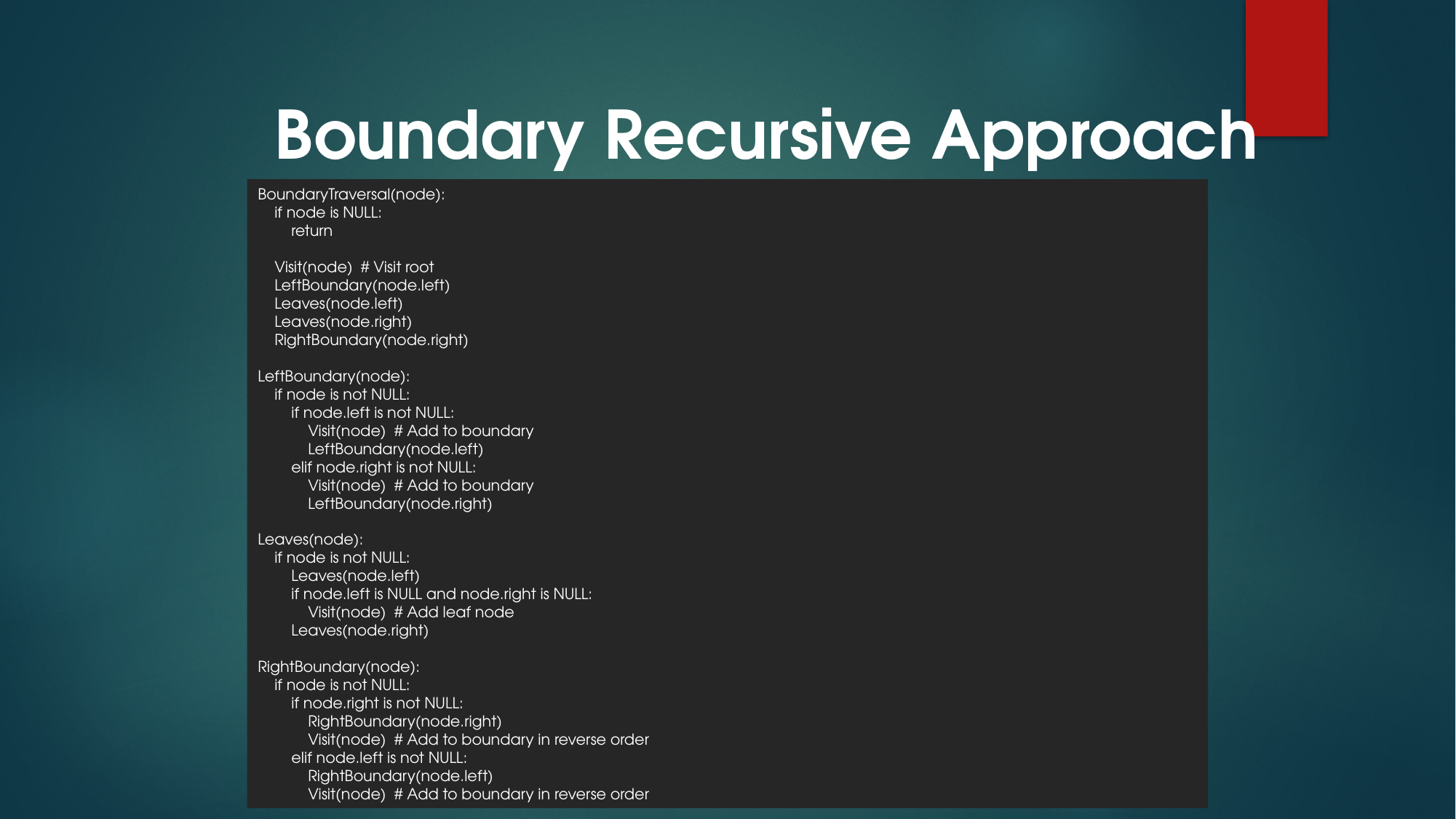

Boundary Recursive Approach
BoundaryTraversal(node):
    if node is NULL:
        return

    Visit(node)  # Visit root
    LeftBoundary(node.left)
    Leaves(node.left)
    Leaves(node.right)
    RightBoundary(node.right)

LeftBoundary(node):
    if node is not NULL:
        if node.left is not NULL:
            Visit(node)  # Add to boundary
            LeftBoundary(node.left)
        elif node.right is not NULL:
            Visit(node)  # Add to boundary
            LeftBoundary(node.right)

Leaves(node):
    if node is not NULL:
        Leaves(node.left)
        if node.left is NULL and node.right is NULL:
            Visit(node)  # Add leaf node
        Leaves(node.right)

RightBoundary(node):
    if node is not NULL:
        if node.right is not NULL:
            RightBoundary(node.right)
            Visit(node)  # Add to boundary in reverse order
        elif node.left is not NULL:
            RightBoundary(node.left)
            Visit(node)  # Add to boundary in reverse order